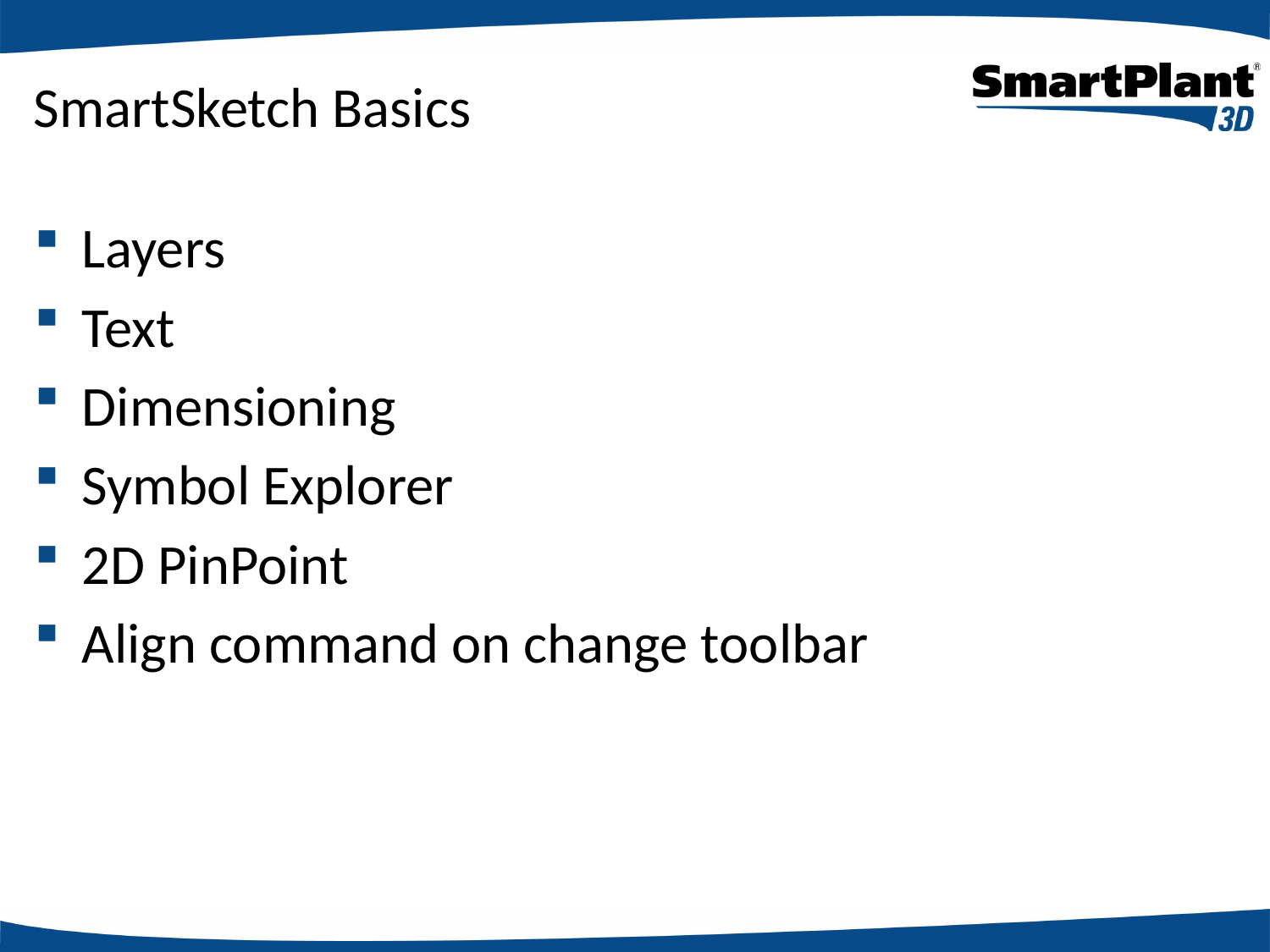

# SmartSketch Basics
Layers
Text
Dimensioning
Symbol Explorer
2D PinPoint
Align command on change toolbar